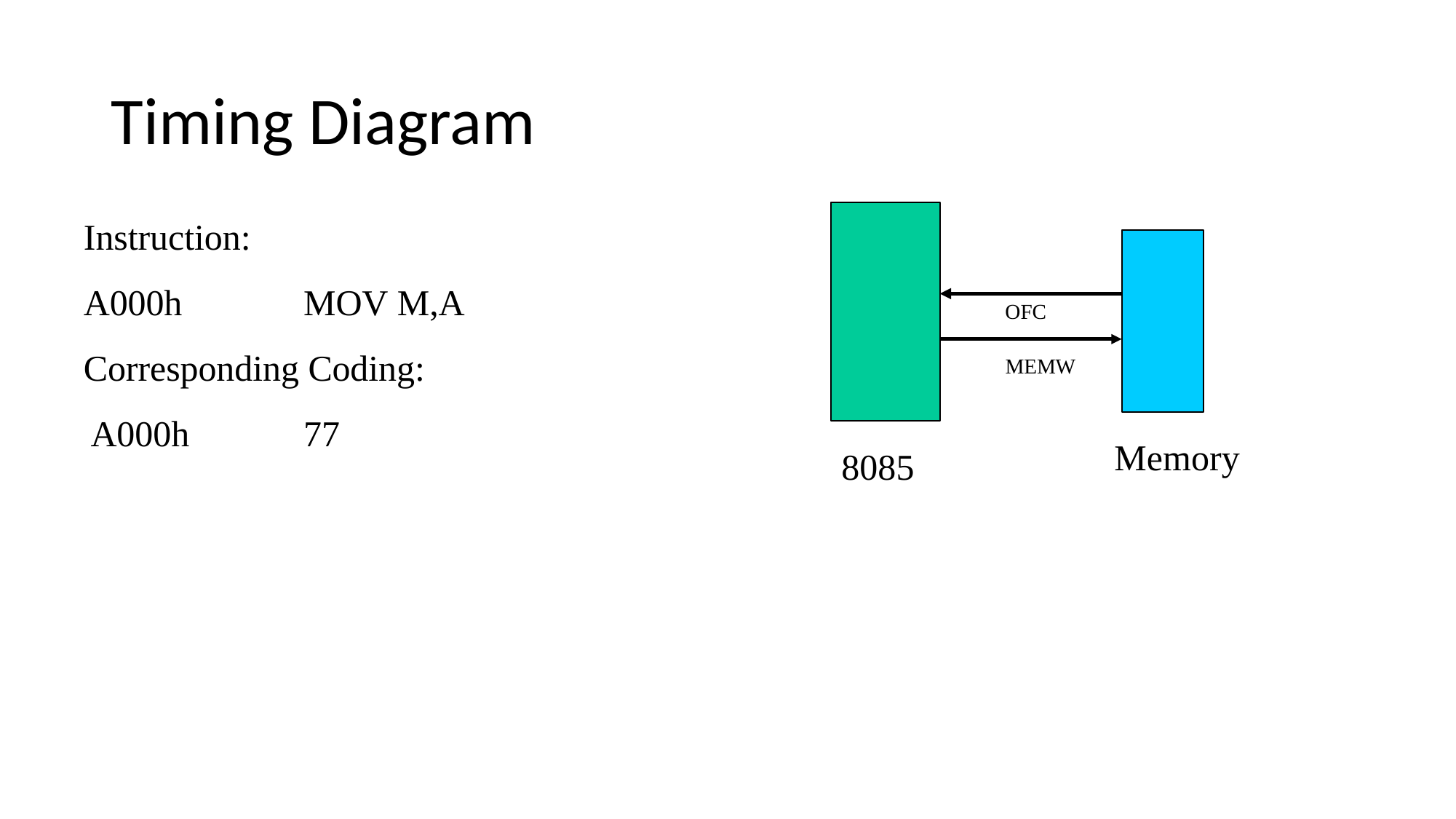

# Timing Diagram
Instruction:
A000h	MOV M,A
Corresponding Coding:  A000h	77

OFC

MEMW
Memory
8085